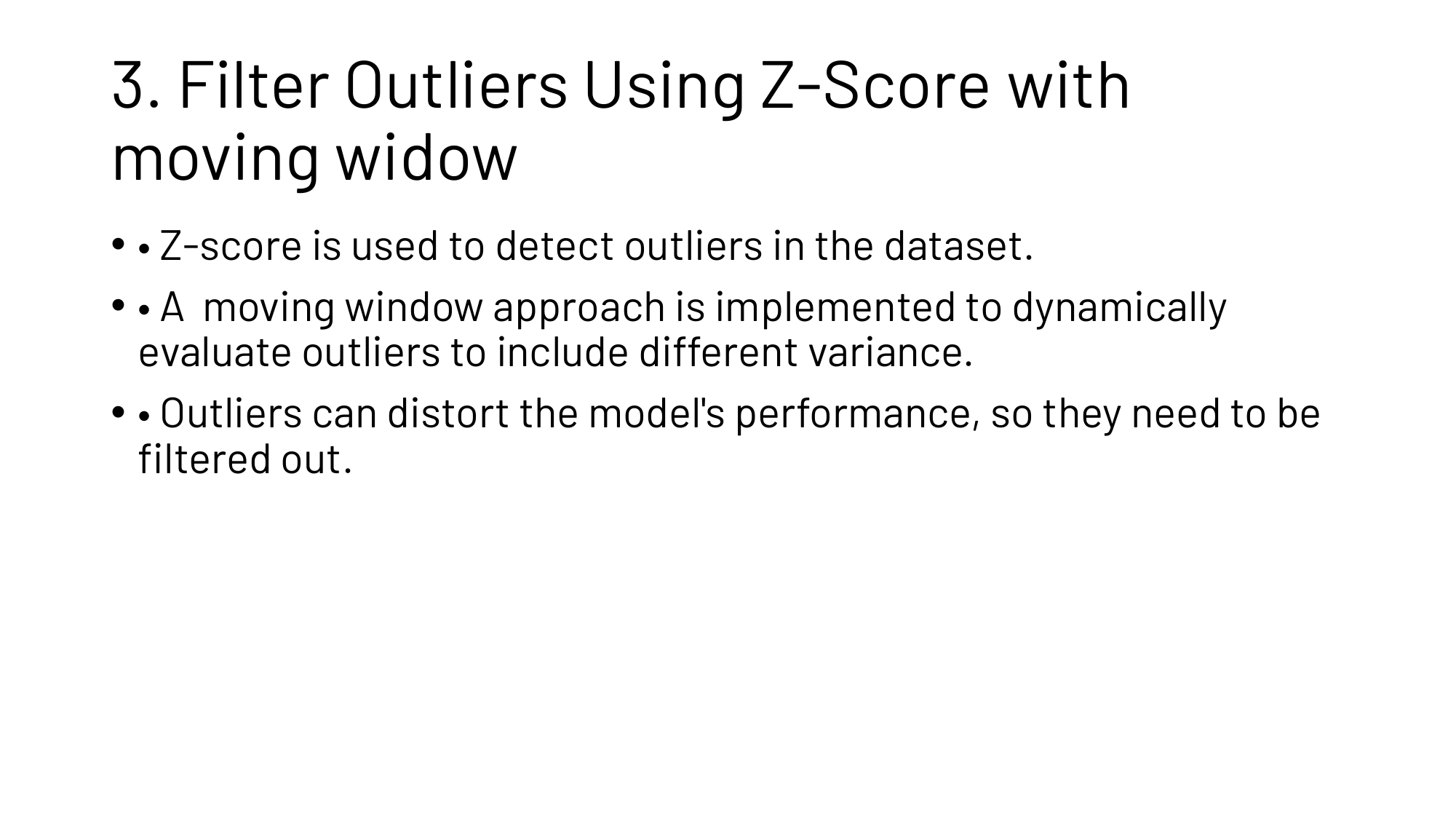

# 3. Filter Outliers Using Z-Score with moving widow
• Z-score is used to detect outliers in the dataset.
• A  moving window approach is implemented to dynamically evaluate outliers to include different variance.
• Outliers can distort the model's performance, so they need to be filtered out.